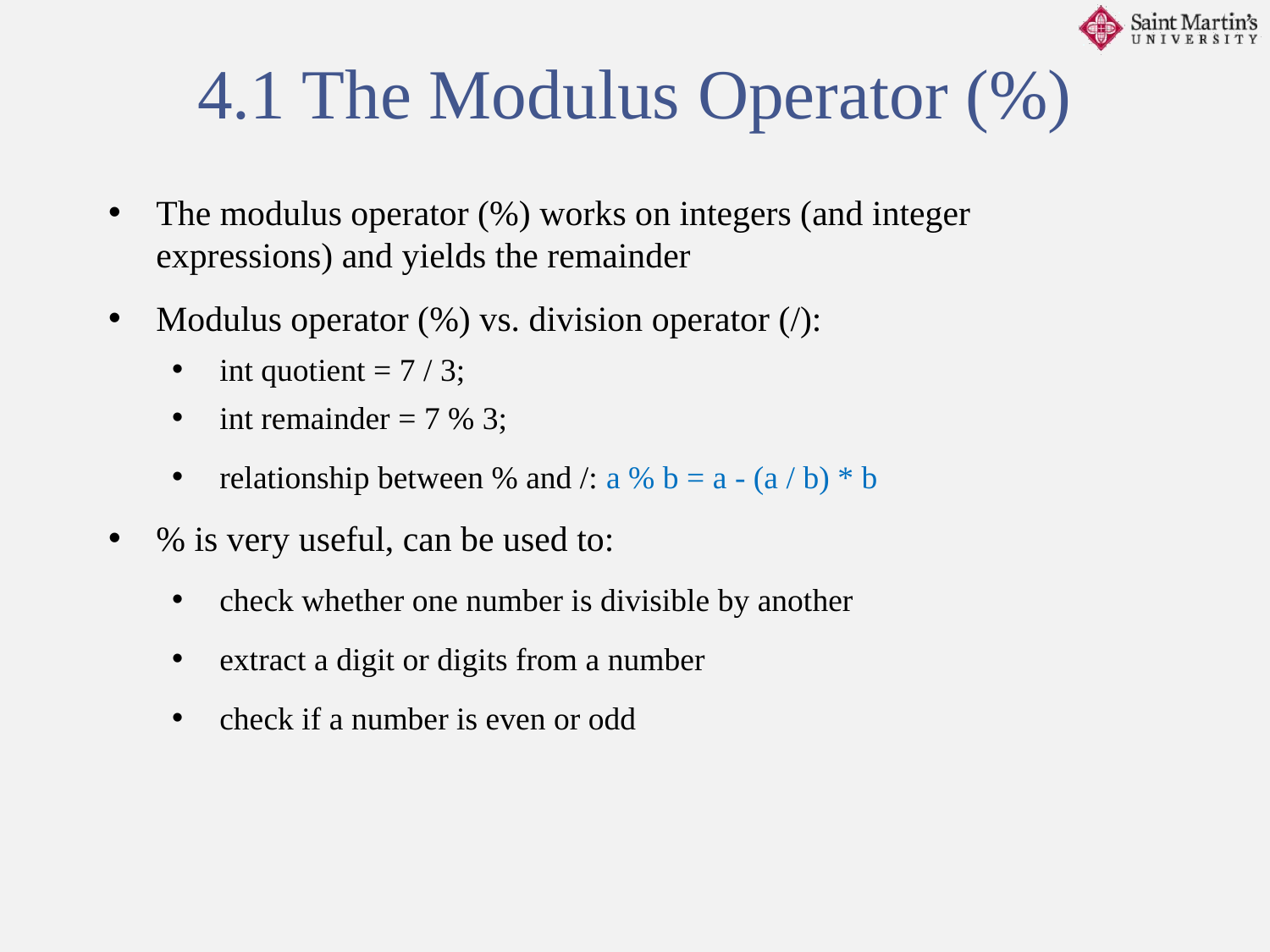

4.1 The Modulus Operator (%)
The modulus operator (%) works on integers (and integer expressions) and yields the remainder
Modulus operator (%) vs. division operator (/):
int quotient = 7 / 3;
int remainder = 7 % 3;
relationship between % and /: a % b = a - (a / b) * b
% is very useful, can be used to:
check whether one number is divisible by another
extract a digit or digits from a number
check if a number is even or odd